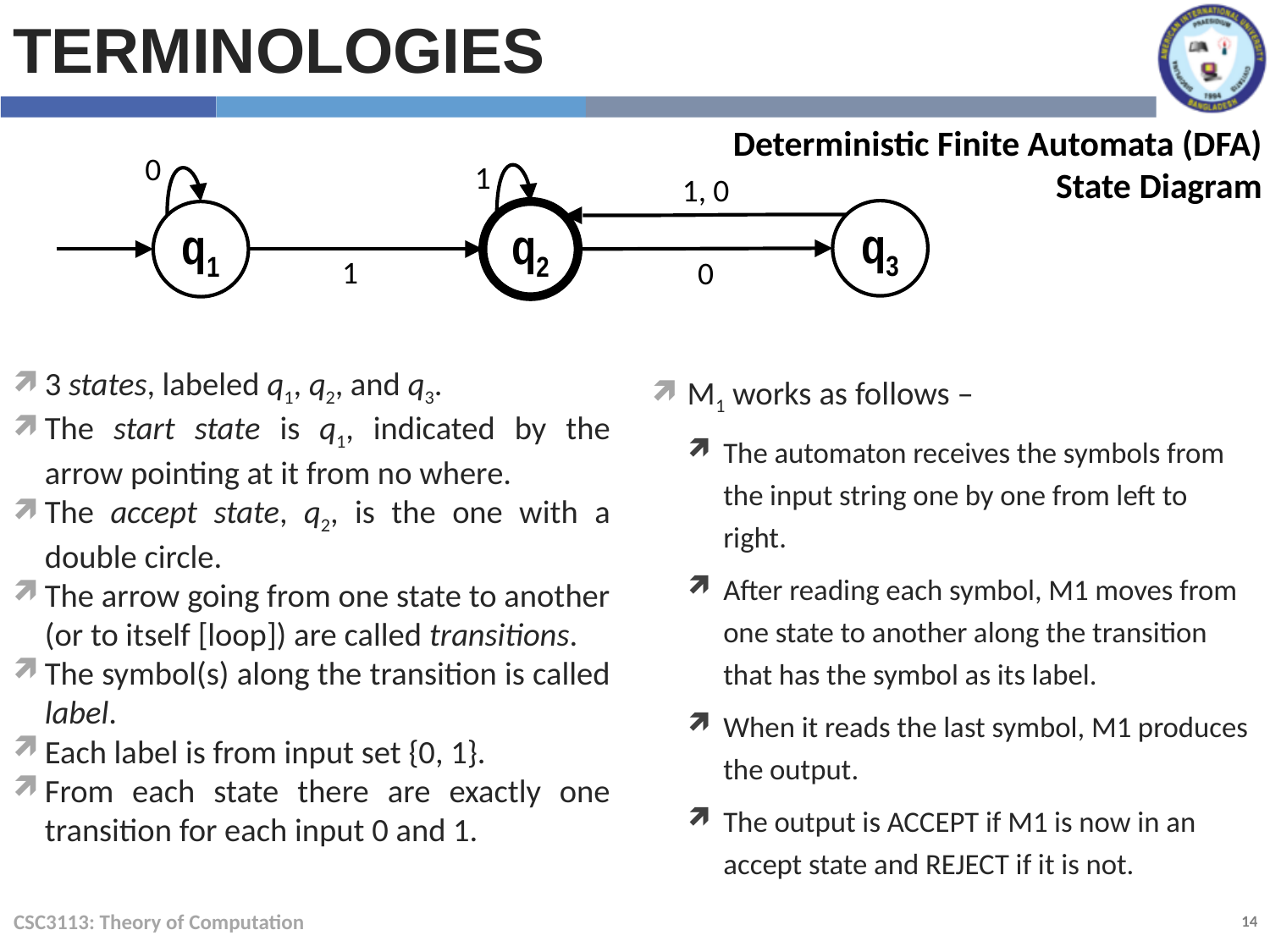

Terminologies
Deterministic Finite Automata (DFA)
State Diagram
0
1
1, 0
q3
q1
q2
1
0
3 states, labeled q1, q2, and q3.
The start state is q1, indicated by the arrow pointing at it from no where.
The accept state, q2, is the one with a double circle.
The arrow going from one state to another (or to itself [loop]) are called transitions.
The symbol(s) along the transition is called label.
Each label is from input set {0, 1}.
From each state there are exactly one transition for each input 0 and 1.

M1 works as follows –
The automaton receives the symbols from the input string one by one from left to right.
After reading each symbol, M1 moves from one state to another along the transition that has the symbol as its label.
When it reads the last symbol, M1 produces the output.
The output is ACCEPT if M1 is now in an accept state and REJECT if it is not.

CSC3113: Theory of Computation